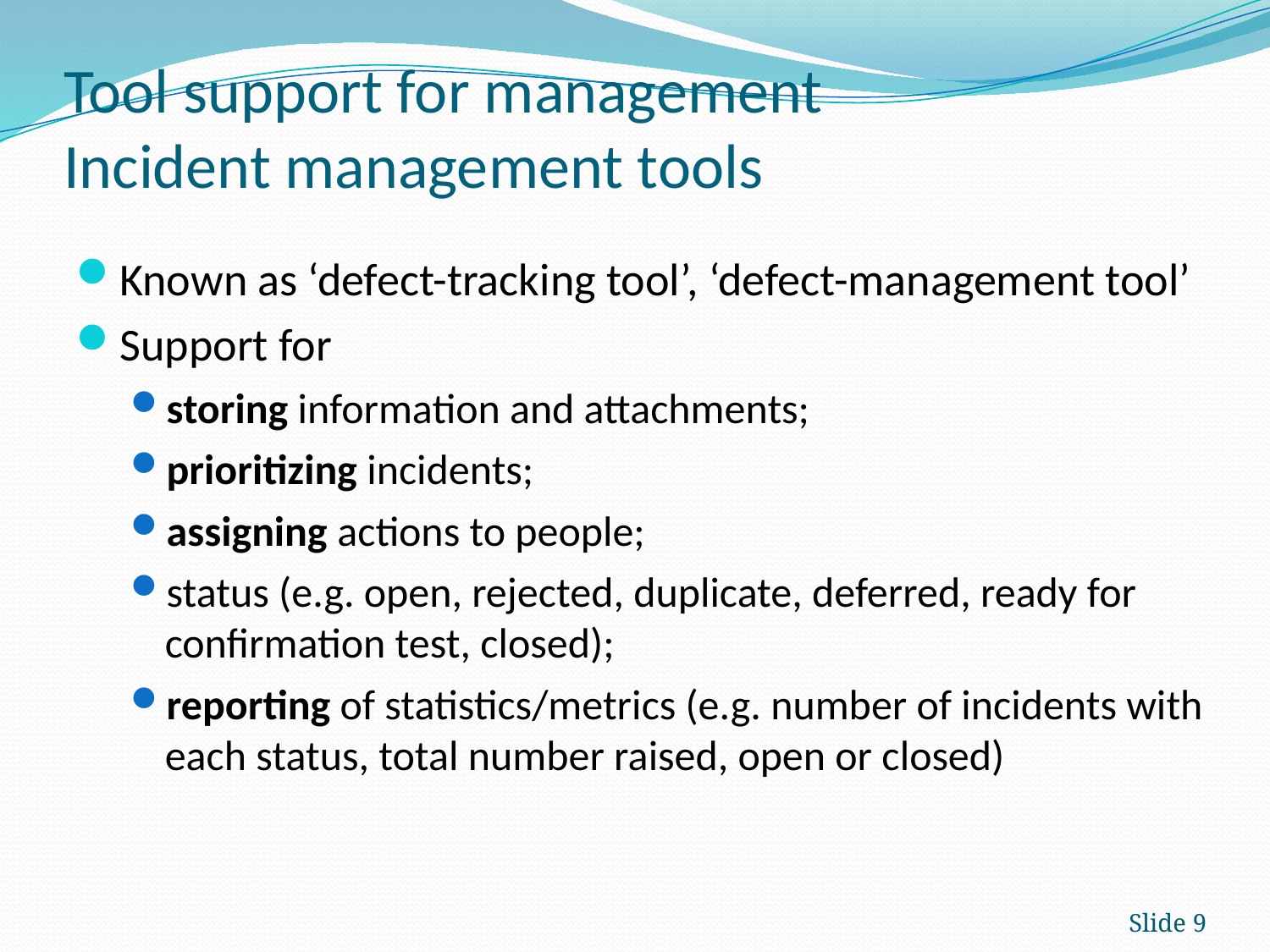

# Tool support for management Incident management tools
Known as ‘defect-tracking tool’, ‘defect-management tool’
Support for
storing information and attachments;
prioritizing incidents;
assigning actions to people;
status (e.g. open, rejected, duplicate, deferred, ready for confirmation test, closed);
reporting of statistics/metrics (e.g. number of incidents with each status, total number raised, open or closed)
Slide 9